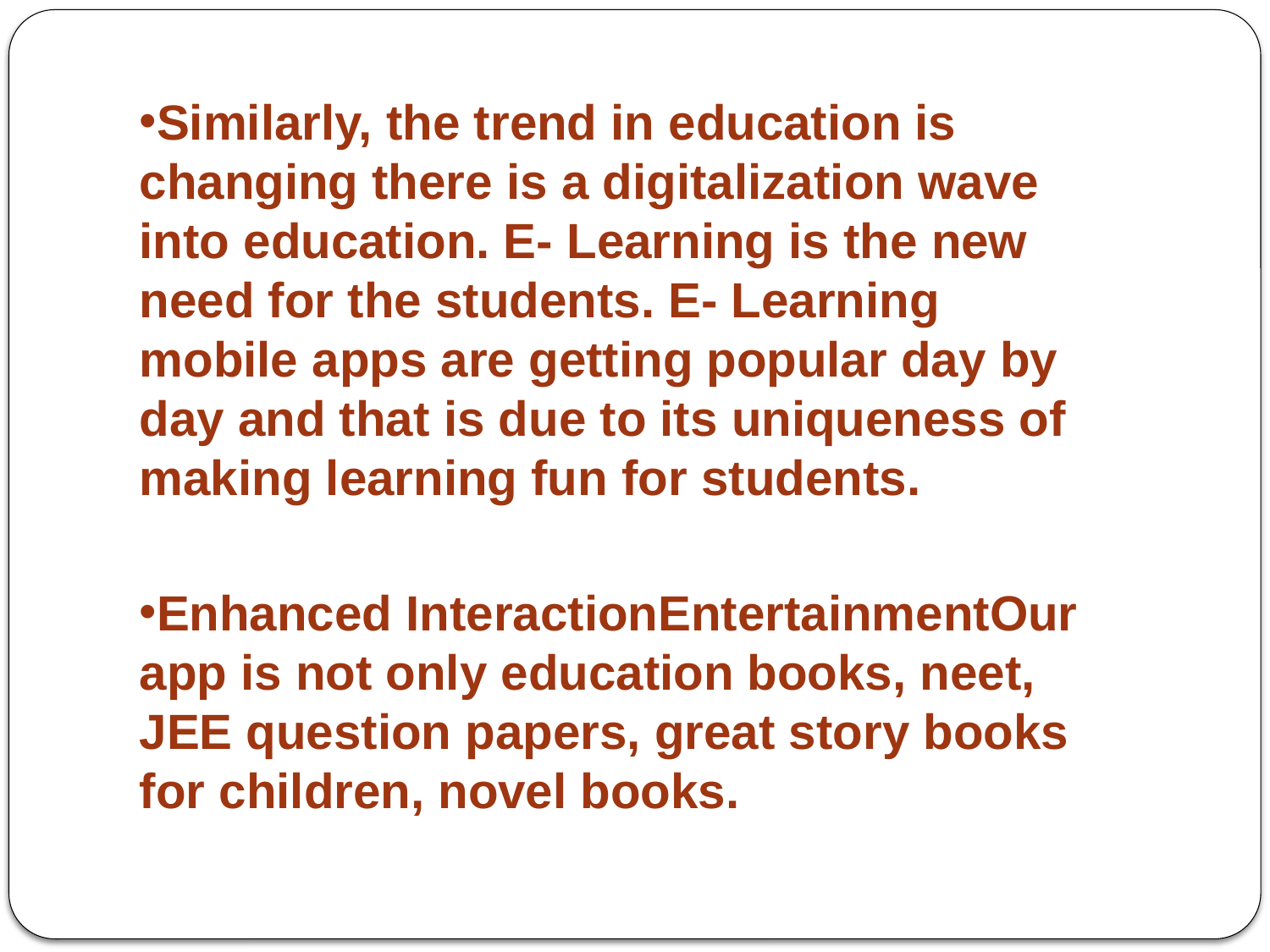

Similarly, the trend in education is changing there is a digitalization wave into education. E- Learning is the new need for the students. E- Learning mobile apps are getting popular day by day and that is due to its uniqueness of making learning fun for students.

Enhanced InteractionEntertainmentOur app is not only education books, neet, JEE question papers, great story books for children, novel books.